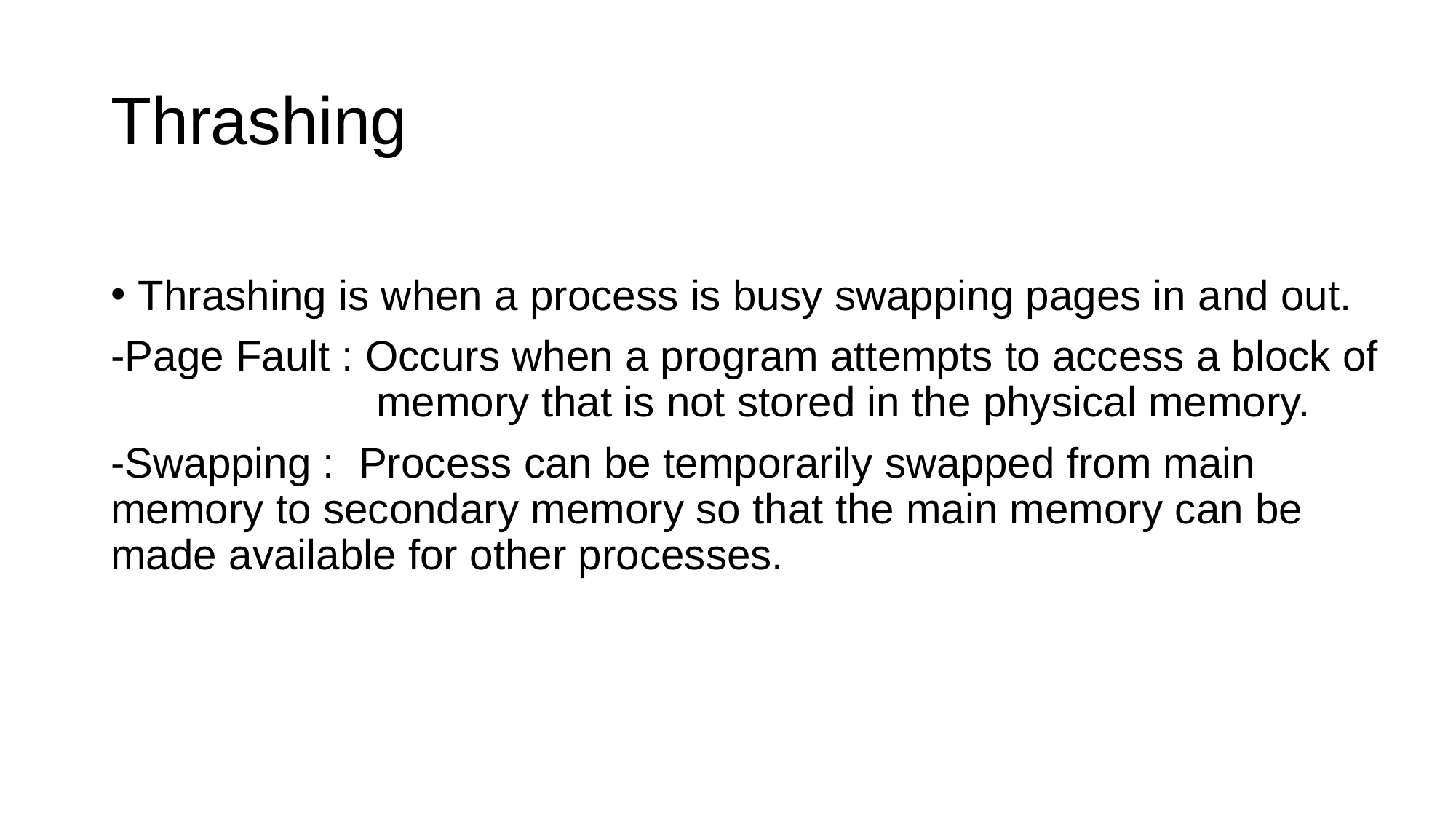

# Thrashing

Thrashing is when a process is busy swapping pages in and out.
-Page Fault : Occurs when a program attempts to access a block of          		    memory that is not stored in the physical memory.
-Swapping :  Process can be temporarily swapped from main memory to secondary memory so that the main memory can be made available for other processes.